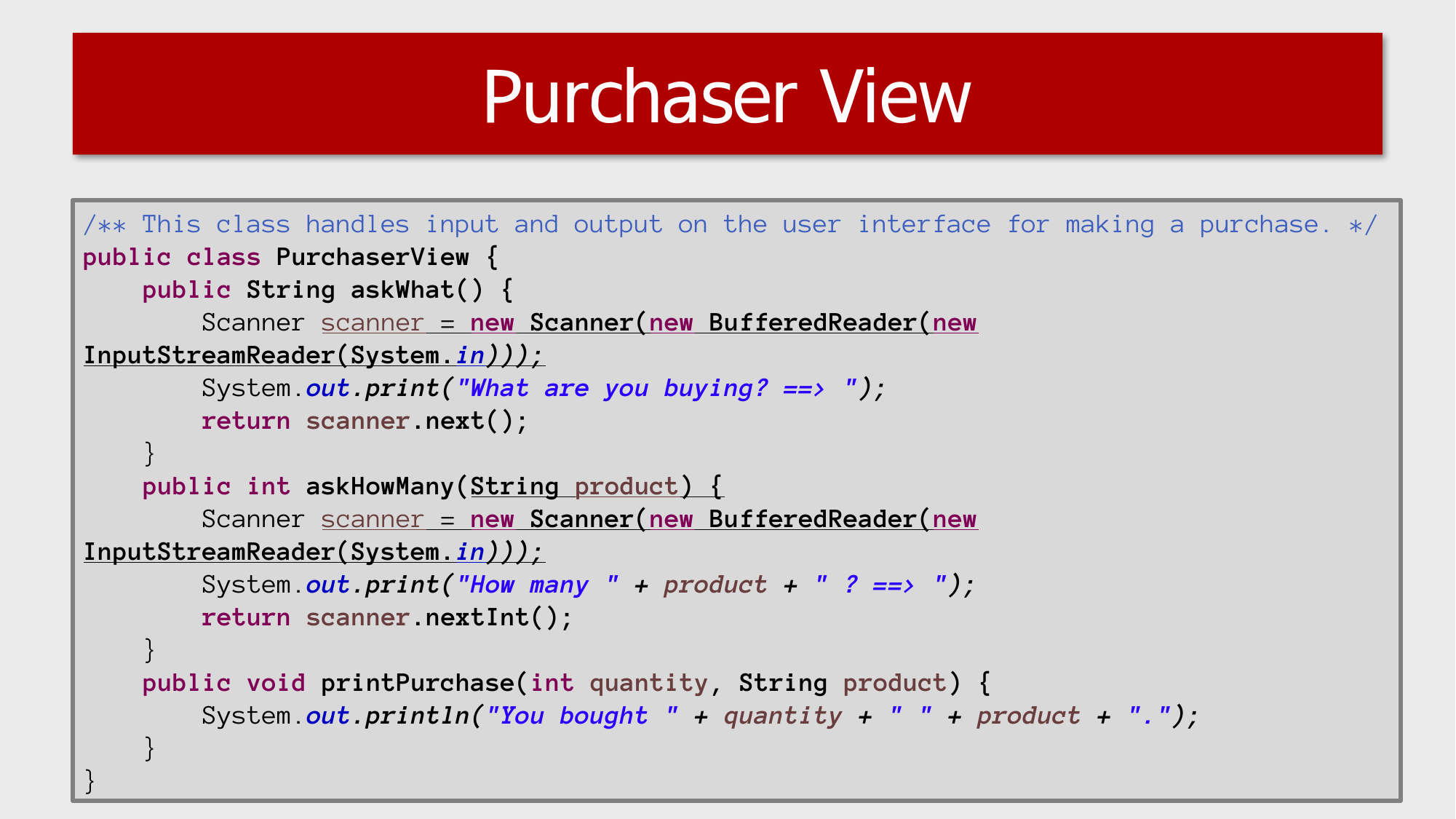

# Purchaser View
/** This class handles input and output on the user interface for making a purchase. */
public class PurchaserView {
    public String askWhat() {
        Scanner scanner = new Scanner(new BufferedReader(new InputStreamReader(System.in)));
        System.out.print("What are you buying? ==> ");
        return scanner.next();
    }
    public int askHowMany(String product) {
        Scanner scanner = new Scanner(new BufferedReader(new InputStreamReader(System.in)));
        System.out.print("How many " + product + " ? ==> ");
        return scanner.nextInt();
    }
    public void printPurchase(int quantity, String product) {
        System.out.println("You bought " + quantity + " " + product + ".");
    }
}